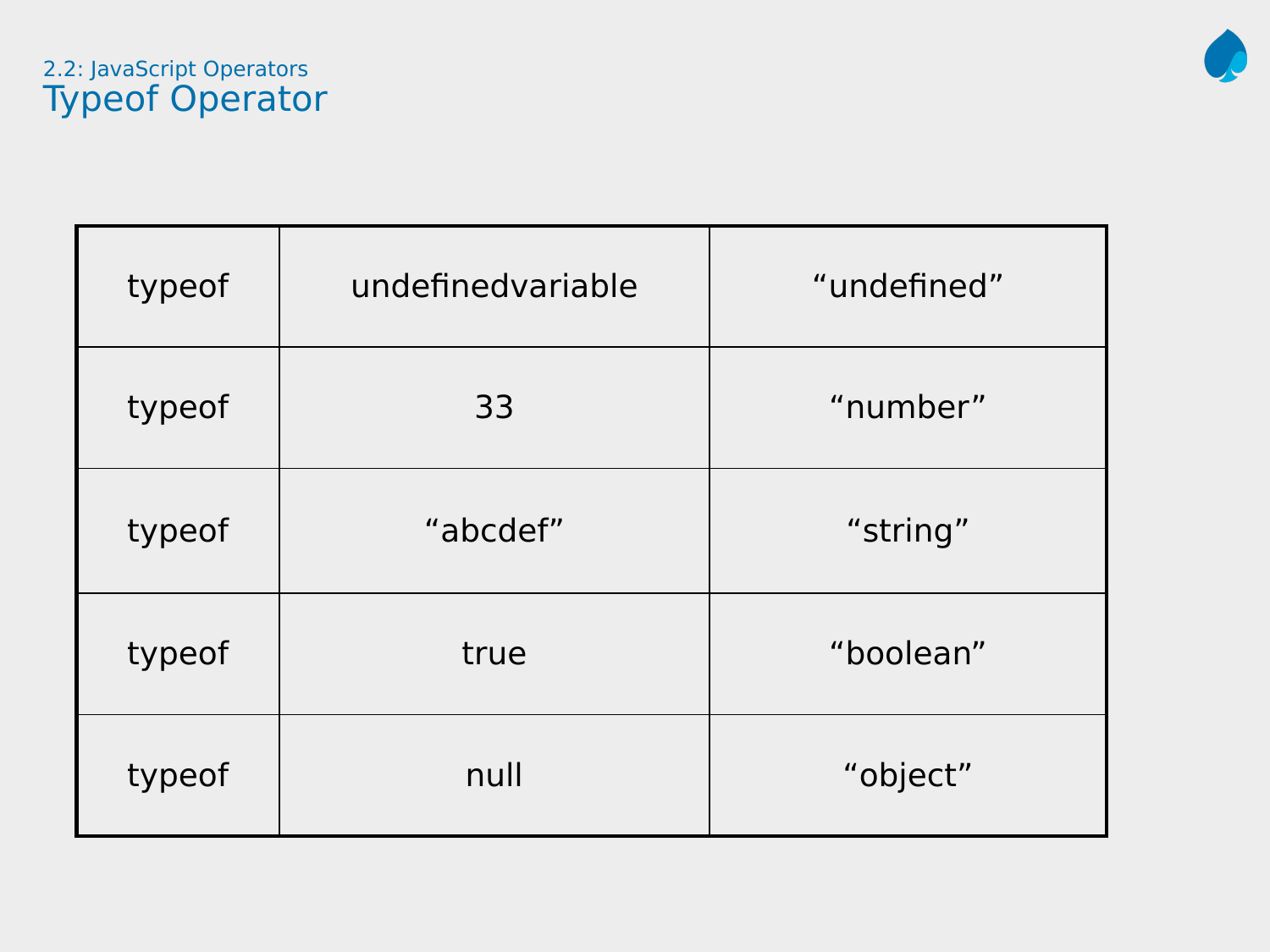

# 2.2: JavaScript Operators Typeof Operator

| typeof | undefinedvariable | “undefined” |
| --- | --- | --- |
| typeof | 33 | “number” |
| typeof | “abcdef” | “string” |
| typeof | true | “boolean” |
| typeof | null | “object” |